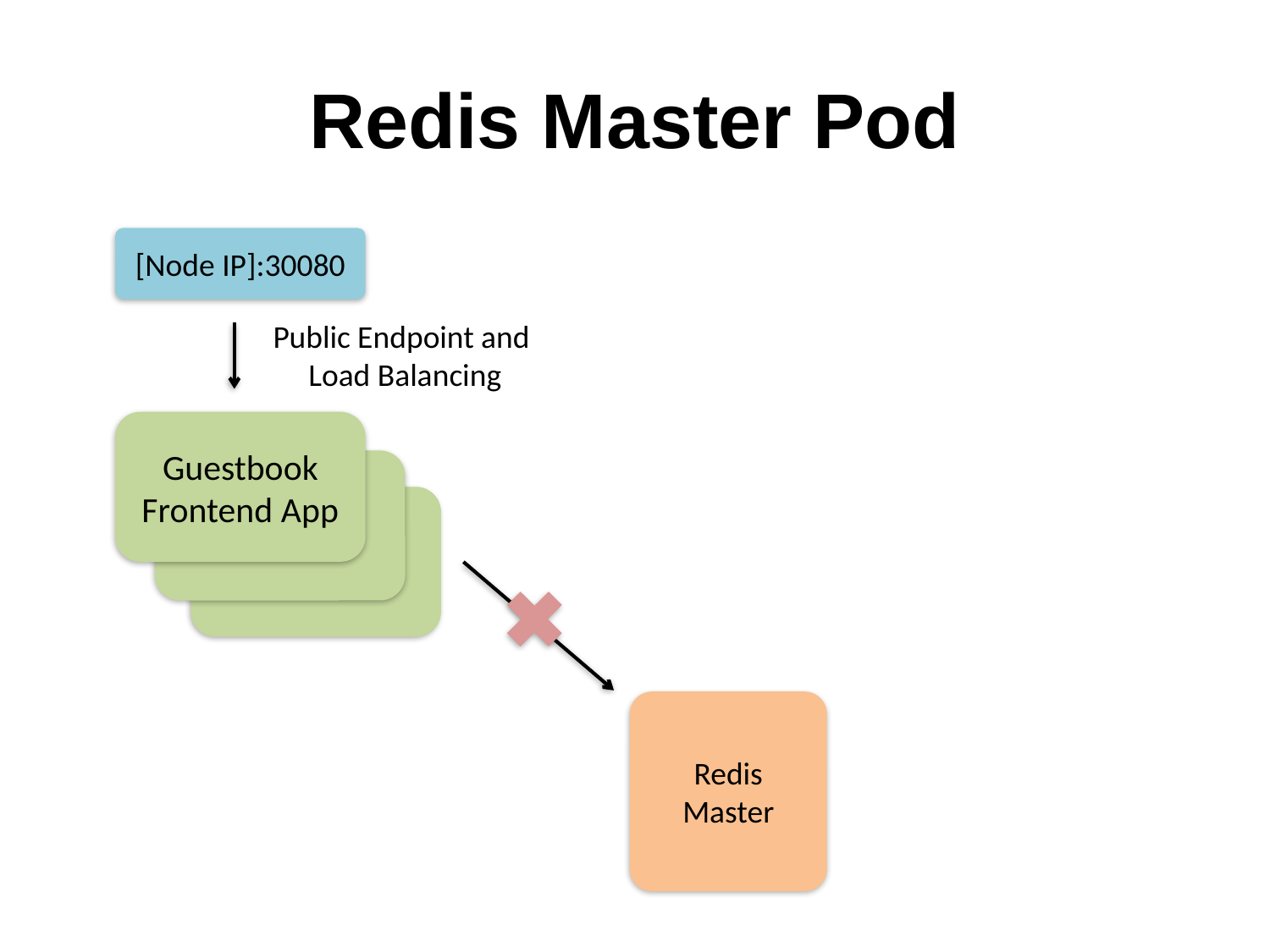

# Redis Master Pod
[Node IP]:30080
Public Endpoint and
Load Balancing
Guestbook
Frontend App

Redis Master